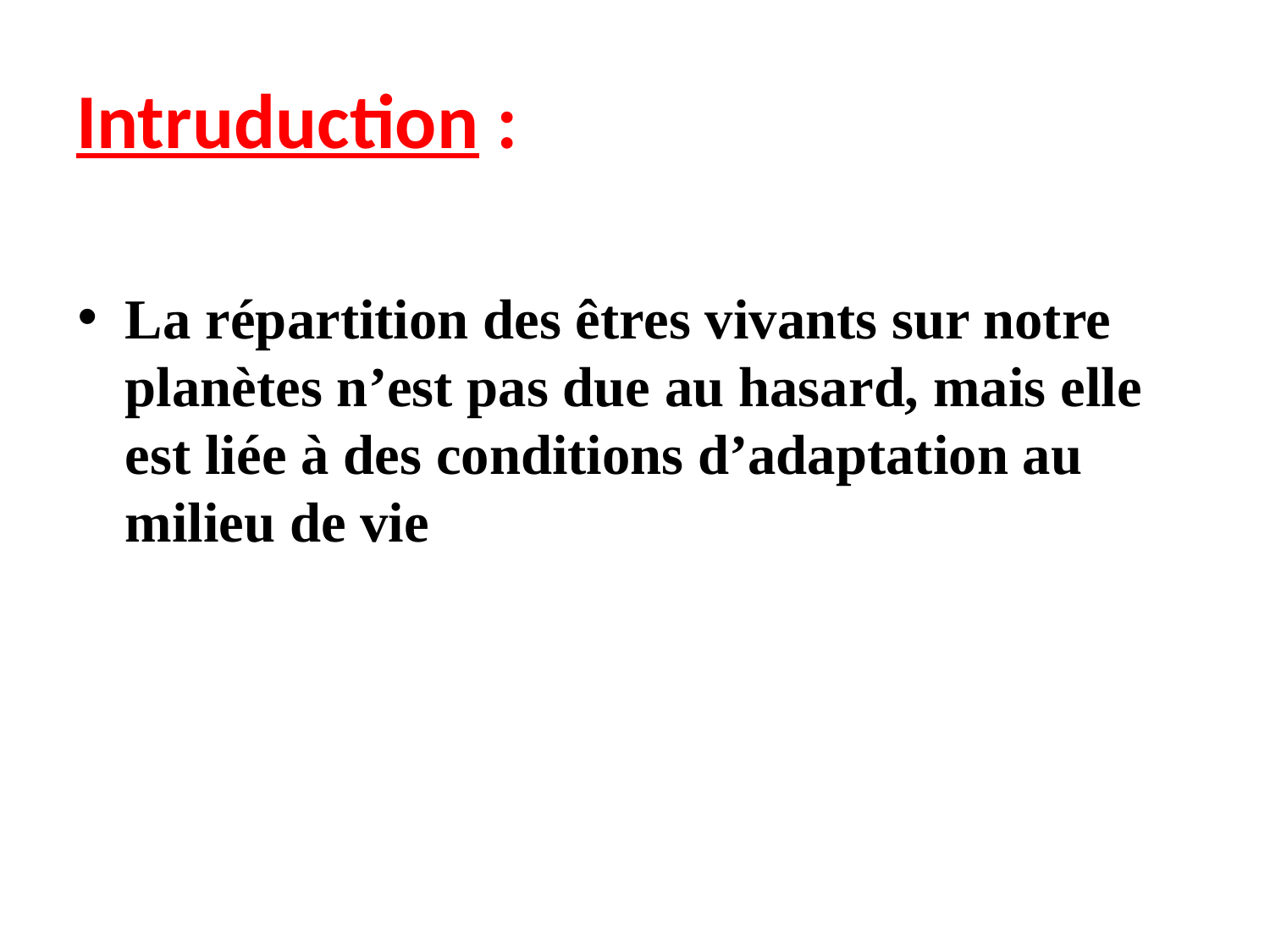

# Intruduction :
La répartition des êtres vivants sur notre planètes n’est pas due au hasard, mais elle est liée à des conditions d’adaptation au milieu de vie